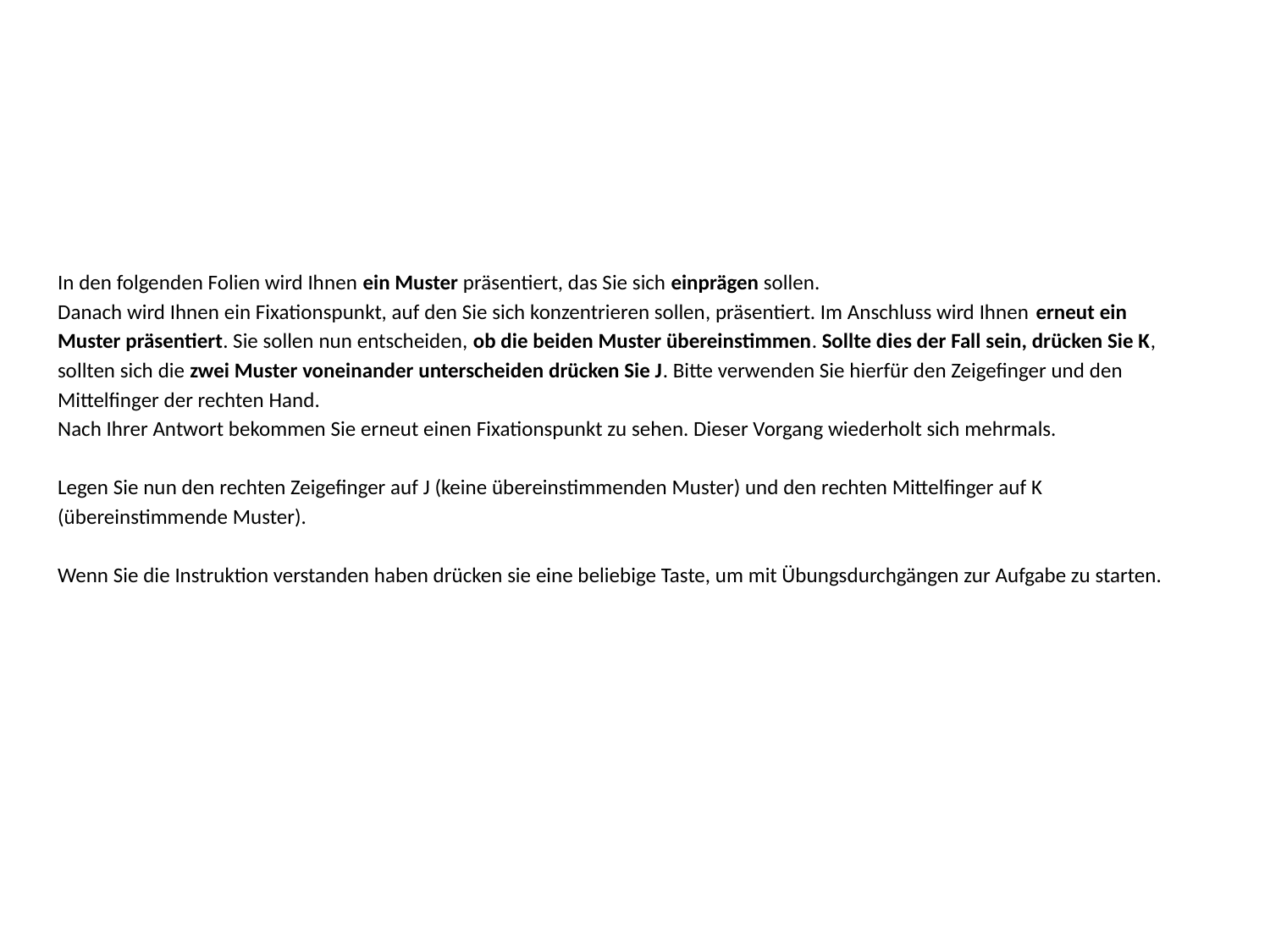

# In den folgenden Folien wird Ihnen ein Muster präsentiert, das Sie sich einprägen sollen. Danach wird Ihnen ein Fixationspunkt, auf den Sie sich konzentrieren sollen, präsentiert. Im Anschluss wird Ihnen erneut ein Muster präsentiert. Sie sollen nun entscheiden, ob die beiden Muster übereinstimmen. Sollte dies der Fall sein, drücken Sie K, sollten sich die zwei Muster voneinander unterscheiden drücken Sie J. Bitte verwenden Sie hierfür den Zeigefinger und den Mittelfinger der rechten Hand. Nach Ihrer Antwort bekommen Sie erneut einen Fixationspunkt zu sehen. Dieser Vorgang wiederholt sich mehrmals. Legen Sie nun den rechten Zeigefinger auf J (keine übereinstimmenden Muster) und den rechten Mittelfinger auf K (übereinstimmende Muster). Wenn Sie die Instruktion verstanden haben drücken sie eine beliebige Taste, um mit Übungsdurchgängen zur Aufgabe zu starten.